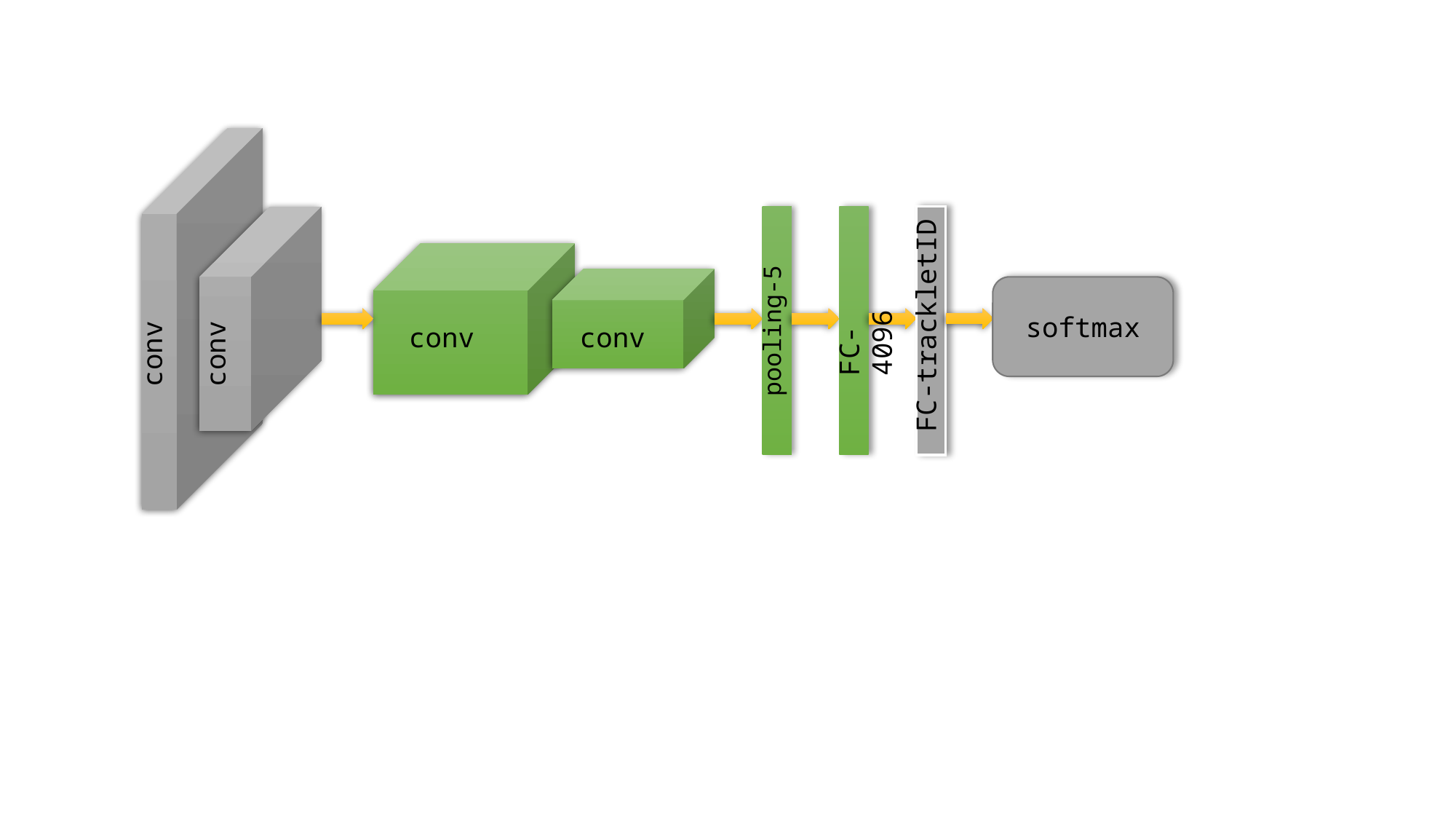

FC-trackletID

FC-4096
pooling-5
softmax

conv
conv

conv
conv